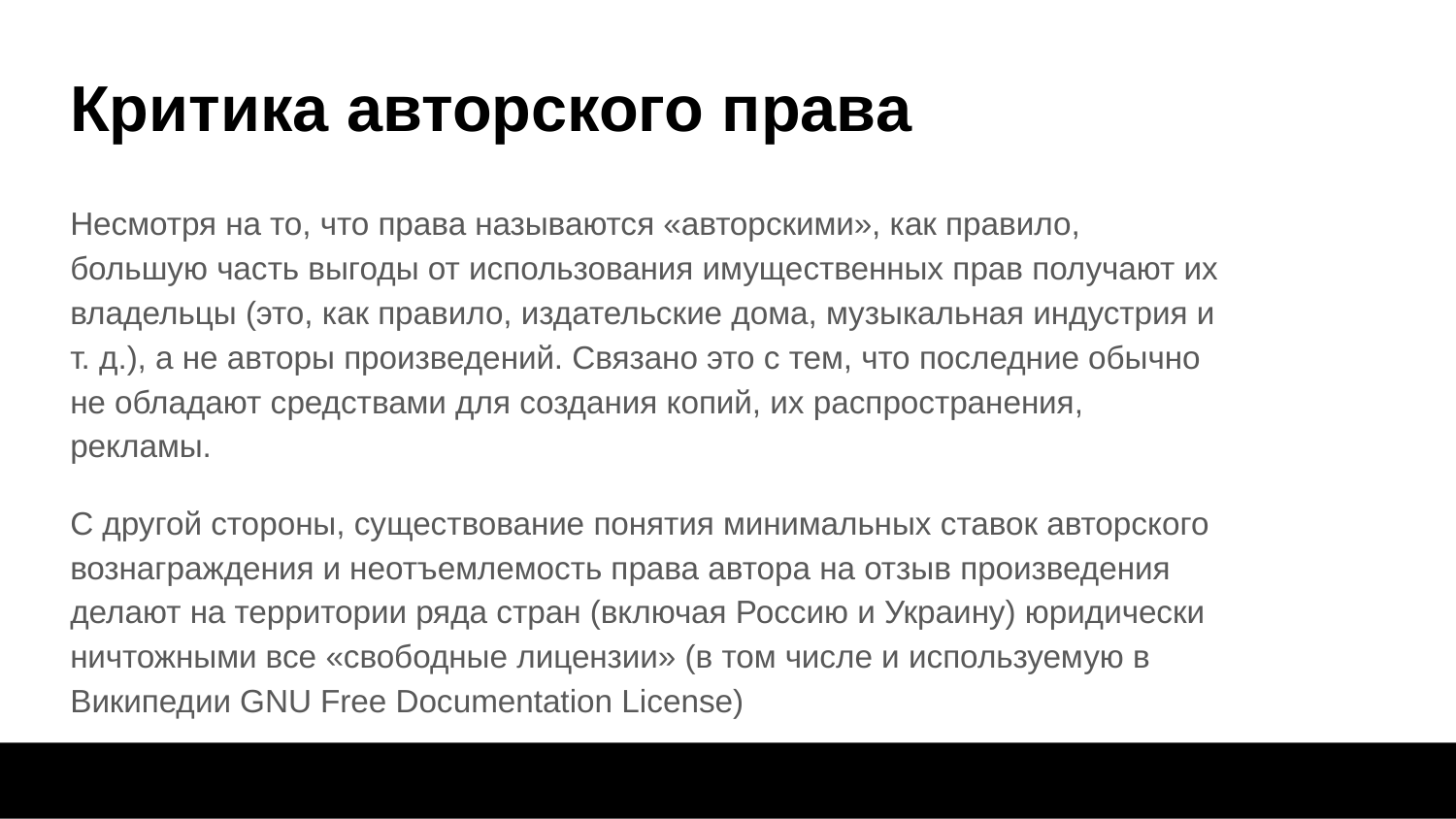

# Критика авторского права
Несмотря на то, что права называются «авторскими», как правило, большую часть выгоды от использования имущественных прав получают их владельцы (это, как правило, издательские дома, музыкальная индустрия и т. д.), а не авторы произведений. Связано это с тем, что последние обычно не обладают средствами для создания копий, их распространения, рекламы.
С другой стороны, существование понятия минимальных ставок авторского вознаграждения и неотъемлемость права автора на отзыв произведения делают на территории ряда стран (включая Россию и Украину) юридически ничтожными все «свободные лицензии» (в том числе и используемую в Википедии GNU Free Documentation License)